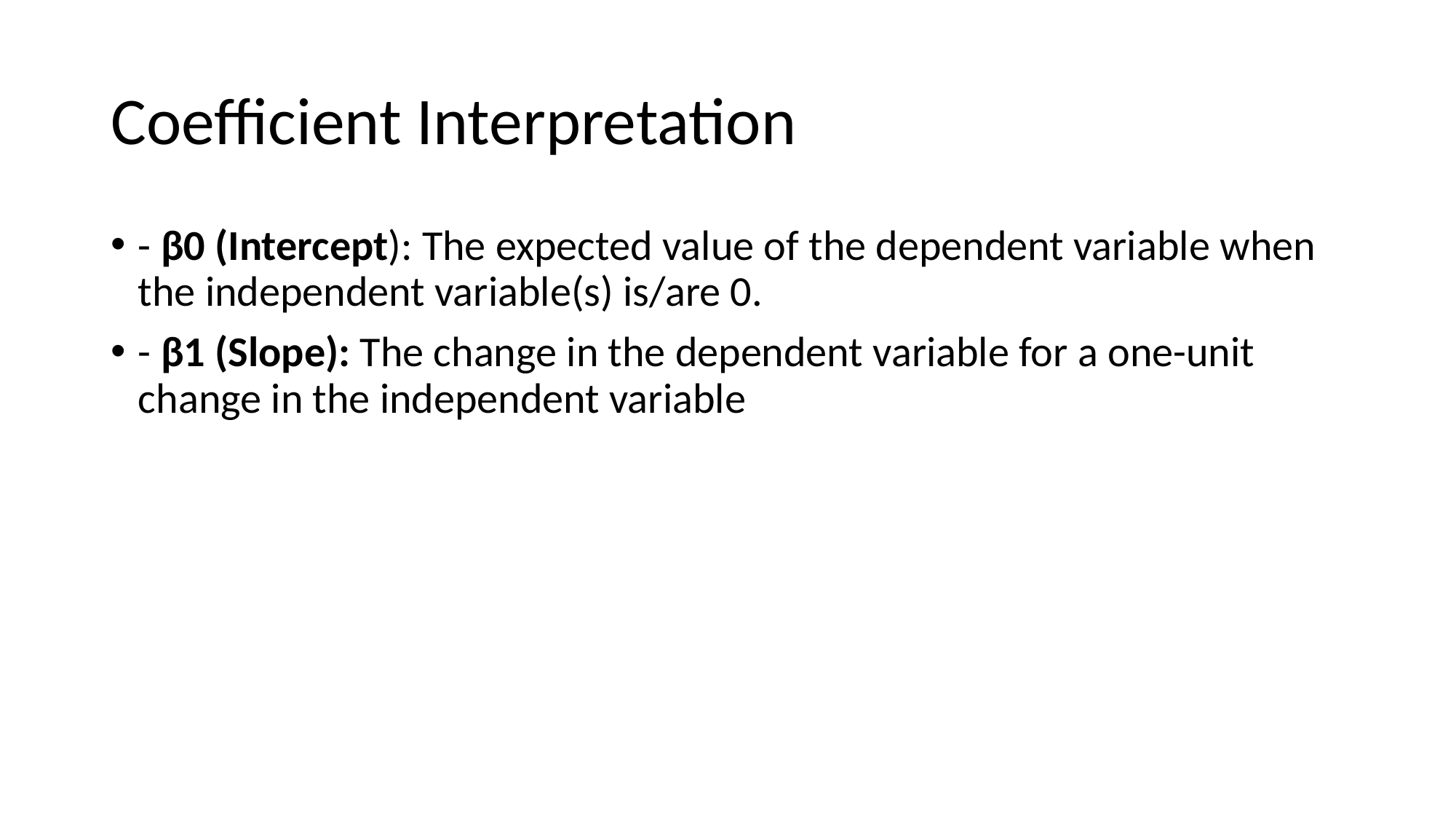

# Coefficient Interpretation
- β0 (Intercept): The expected value of the dependent variable when the independent variable(s) is/are 0.
- β1 (Slope): The change in the dependent variable for a one-unit change in the independent variable